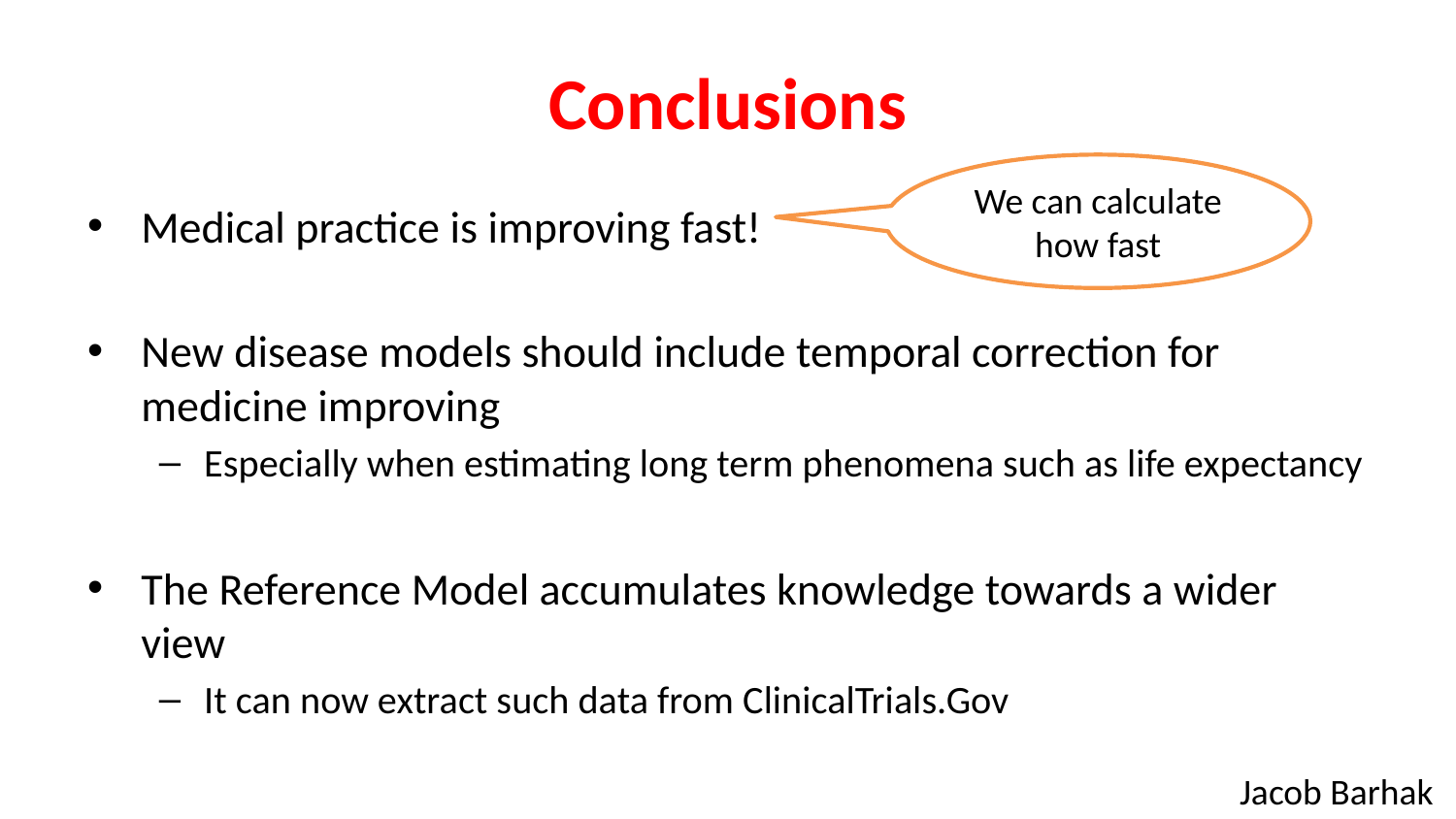

# Conclusions
We can calculate how fast
Medical practice is improving fast!

New disease models should include temporal correction for medicine improving
Especially when estimating long term phenomena such as life expectancy

The Reference Model accumulates knowledge towards a wider view
It can now extract such data from ClinicalTrials.Gov